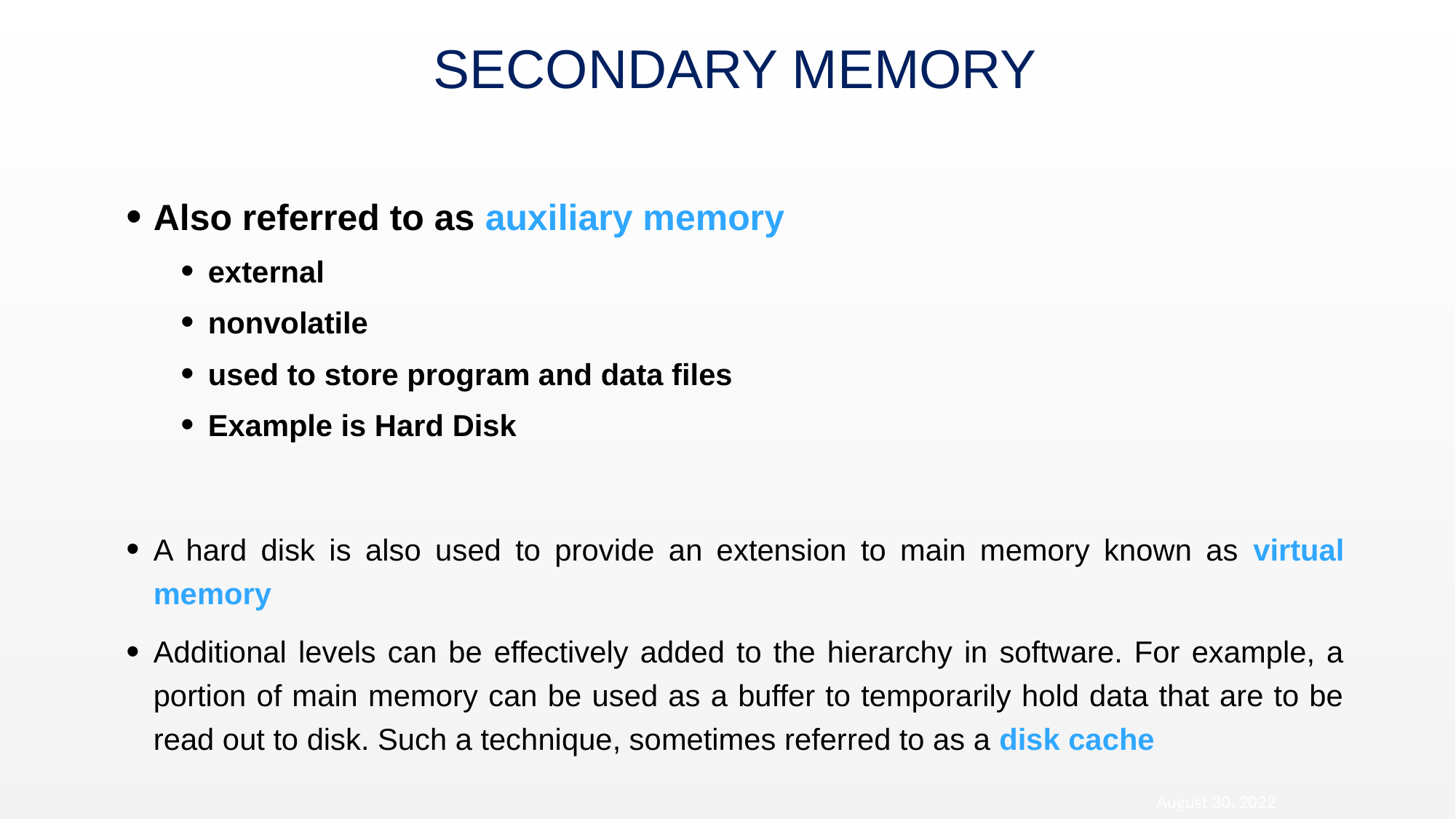

# Secondary memory
Also referred to as auxiliary memory
external
nonvolatile
used to store program and data files
Example is Hard Disk

A hard disk is also used to provide an extension to main memory known as virtual memory
Additional levels can be effectively added to the hierarchy in software. For example, a portion of main memory can be used as a buffer to temporarily hold data that are to be read out to disk. Such a technique, sometimes referred to as a disk cache
August 30, 2022
21